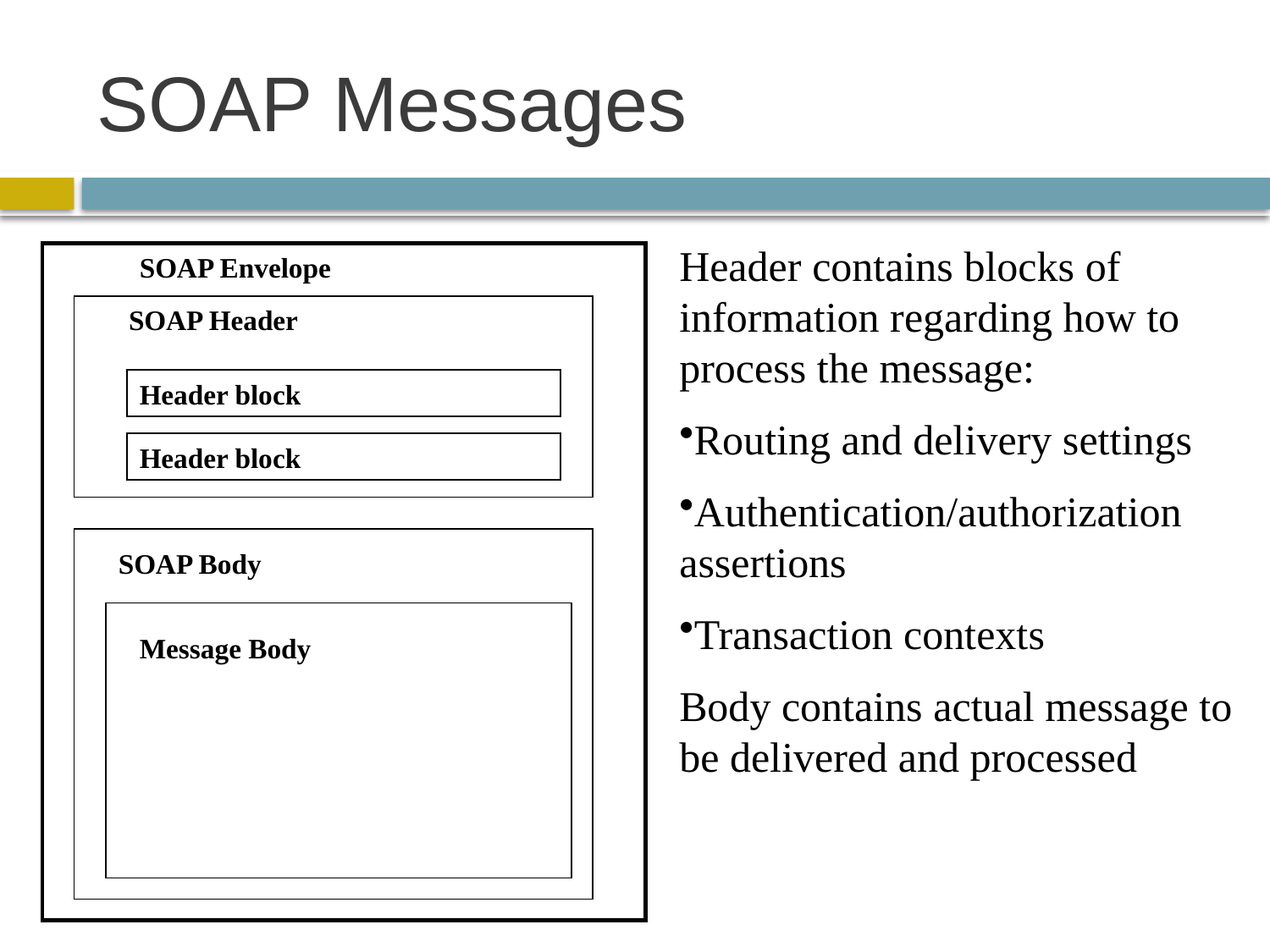

# SOAP Messages
Header contains blocks of information regarding how to process the message:
Routing and delivery settings
Authentication/authorization assertions
Transaction contexts
Body contains actual message to be delivered and processed

SOAP Envelope

SOAP Header
Header block
Header block

SOAP Body

Message Body